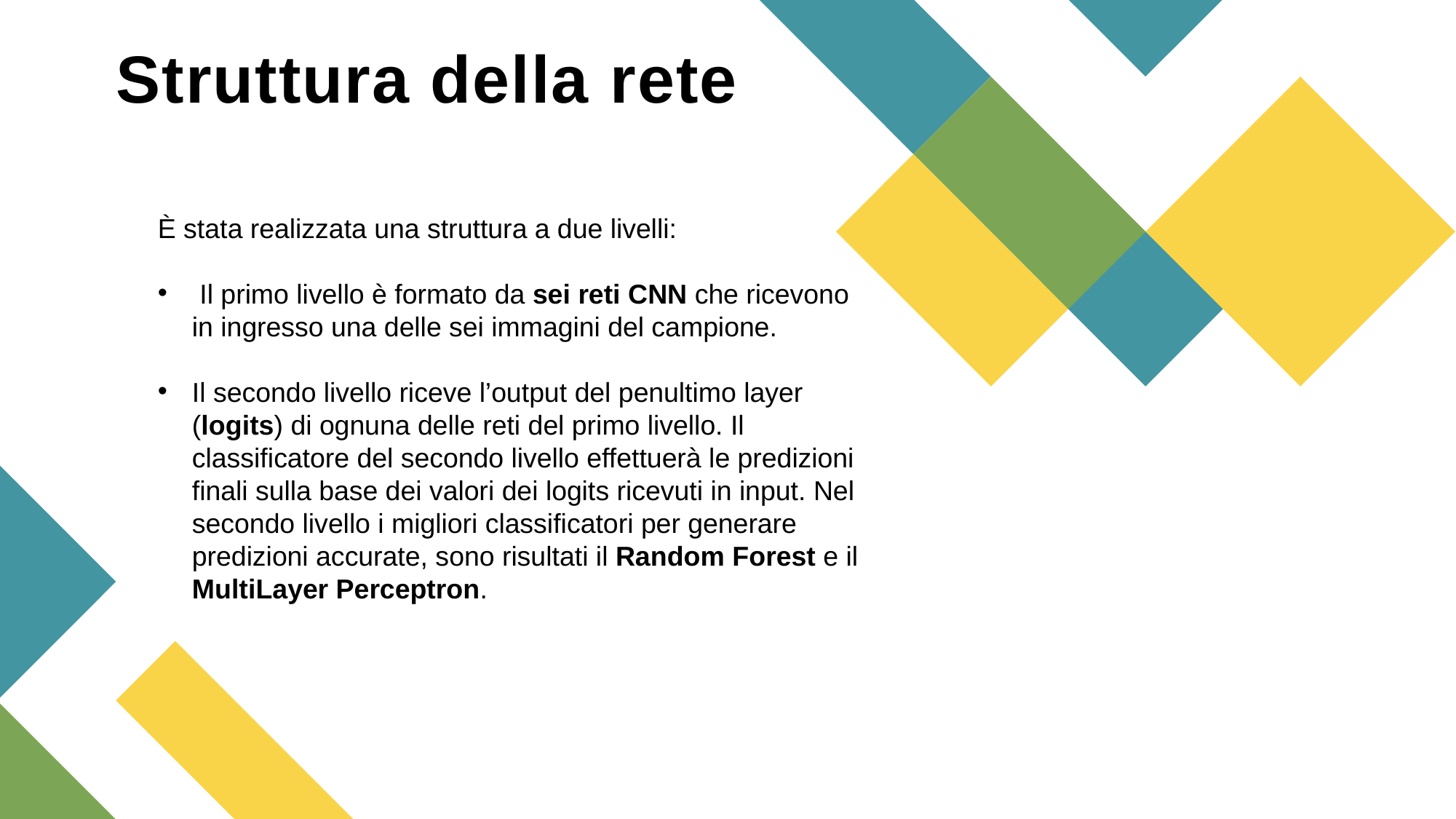

# Struttura della rete
È stata realizzata una struttura a due livelli:

 Il primo livello è formato da sei reti CNN che ricevono in ingresso una delle sei immagini del campione.

Il secondo livello riceve l’output del penultimo layer (logits) di ognuna delle reti del primo livello. Il classificatore del secondo livello effettuerà le predizioni finali sulla base dei valori dei logits ricevuti in input. Nel secondo livello i migliori classificatori per generare predizioni accurate, sono risultati il Random Forest e il MultiLayer Perceptron.
24